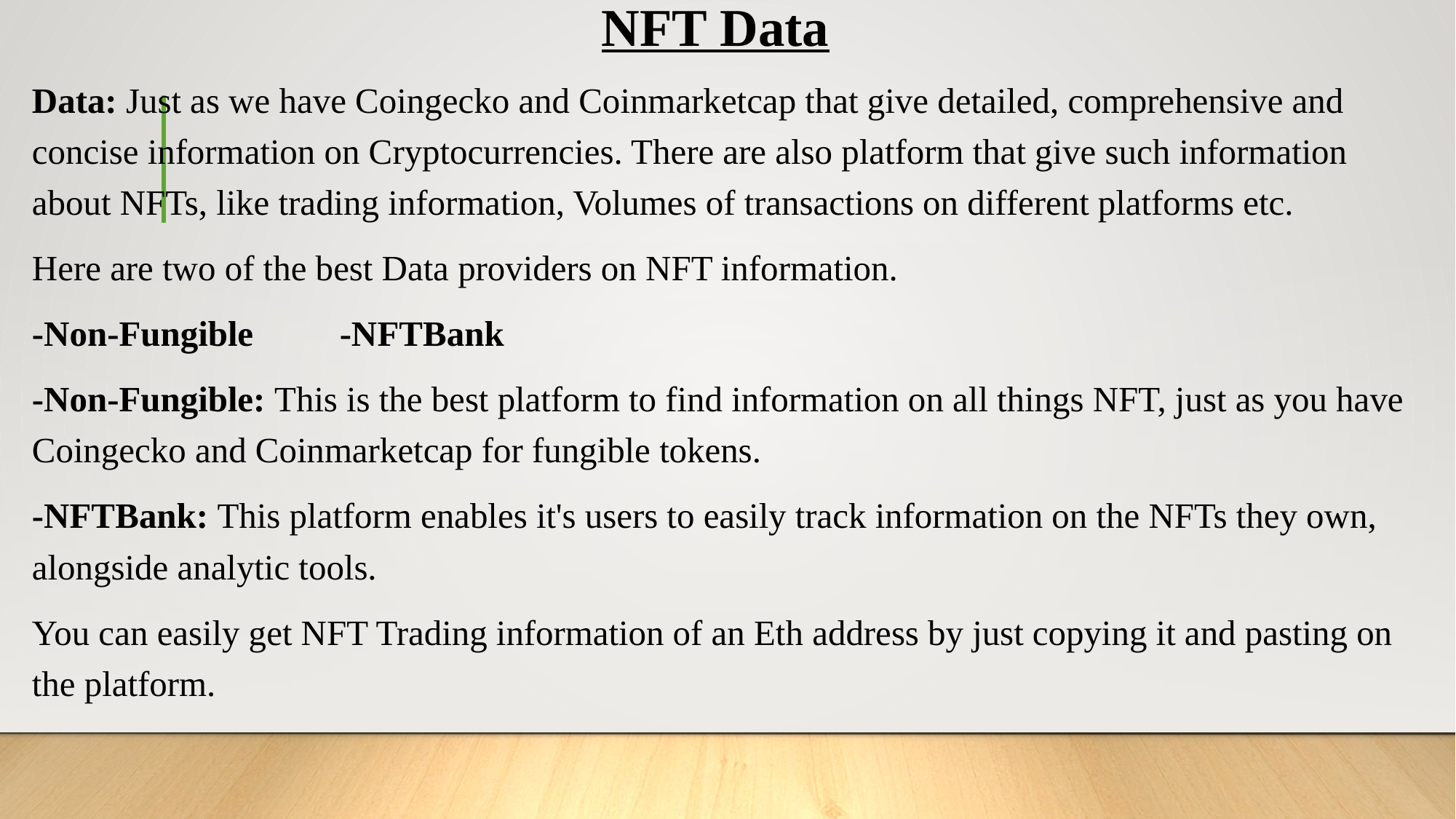

# NFT Data
Data: Just as we have Coingecko and Coinmarketcap that give detailed, comprehensive and concise information on Cryptocurrencies. There are also platform that give such information about NFTs, like trading information, Volumes of transactions on different platforms etc.
Here are two of the best Data providers on NFT information.
-Non-Fungible		-NFTBank
-Non-Fungible: This is the best platform to find information on all things NFT, just as you have Coingecko and Coinmarketcap for fungible tokens.
-NFTBank: This platform enables it's users to easily track information on the NFTs they own, alongside analytic tools.
You can easily get NFT Trading information of an Eth address by just copying it and pasting on the platform.